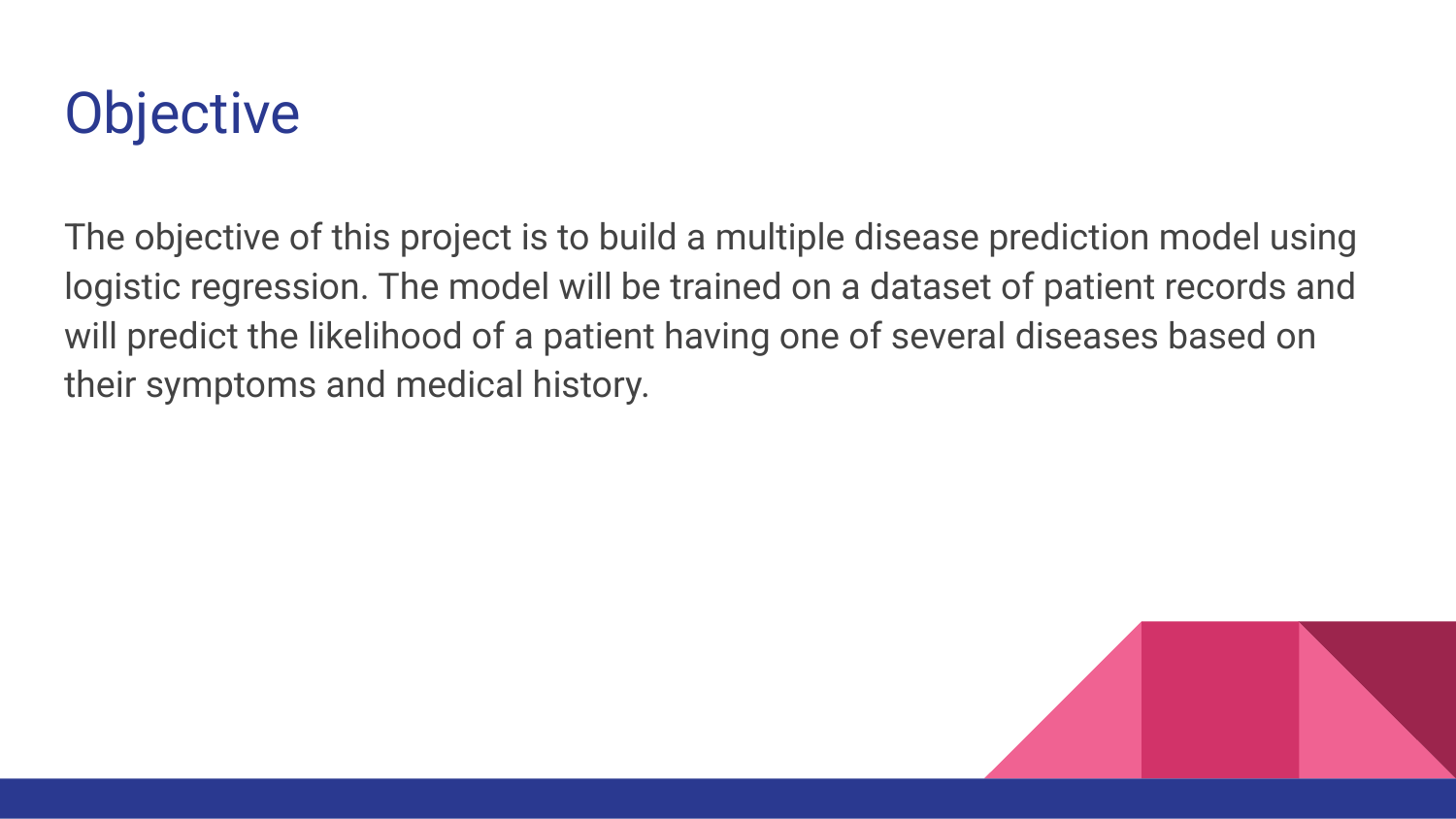

# Objective
The objective of this project is to build a multiple disease prediction model using logistic regression. The model will be trained on a dataset of patient records and will predict the likelihood of a patient having one of several diseases based on their symptoms and medical history.